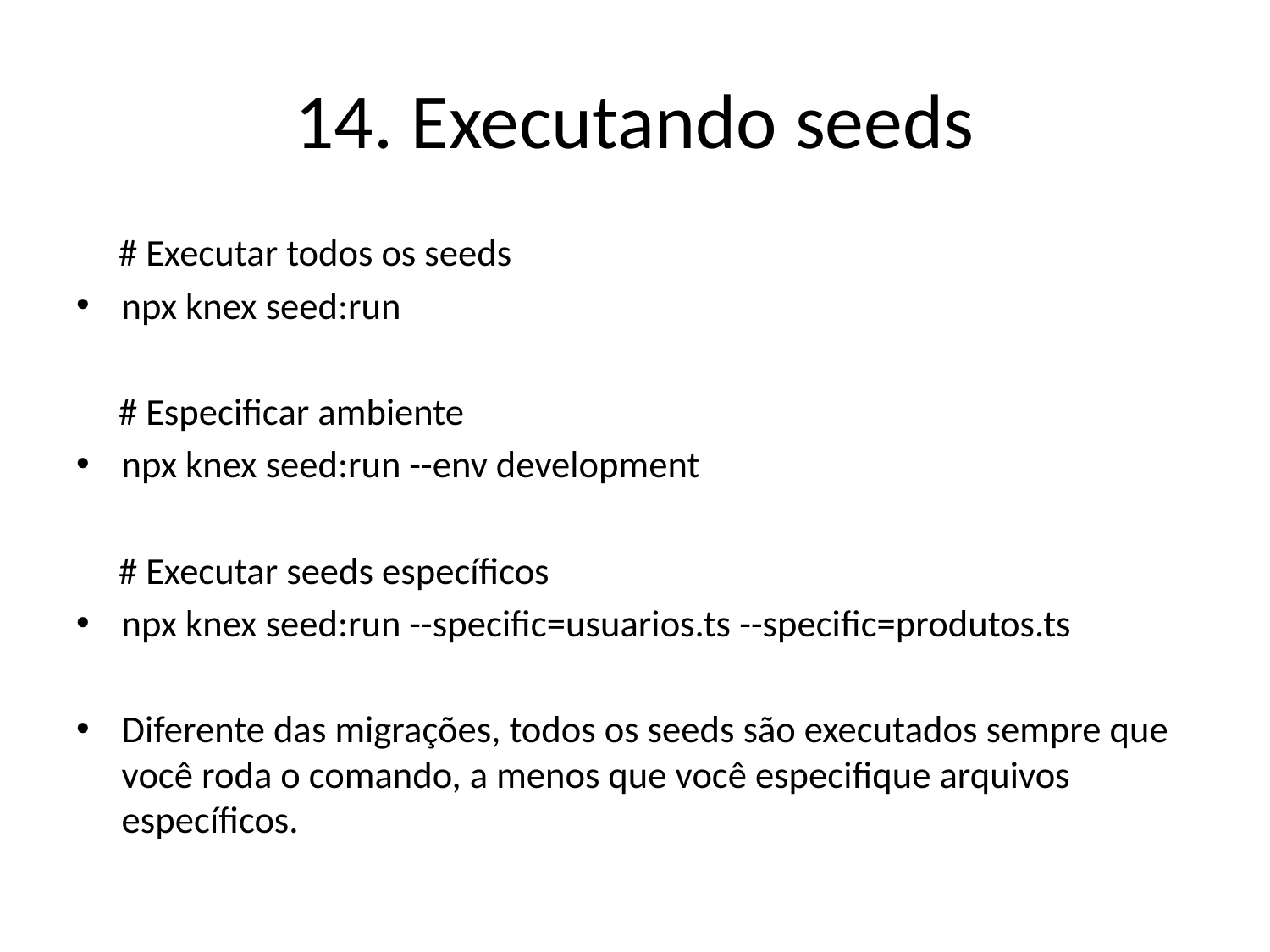

# 14. Executando seeds
     # Executar todos os seeds
npx knex seed:run

     # Especificar ambiente
npx knex seed:run --env development

     # Executar seeds específicos
npx knex seed:run --specific=usuarios.ts --specific=produtos.ts

Diferente das migrações, todos os seeds são executados sempre que você roda o comando, a menos que você especifique arquivos específicos.